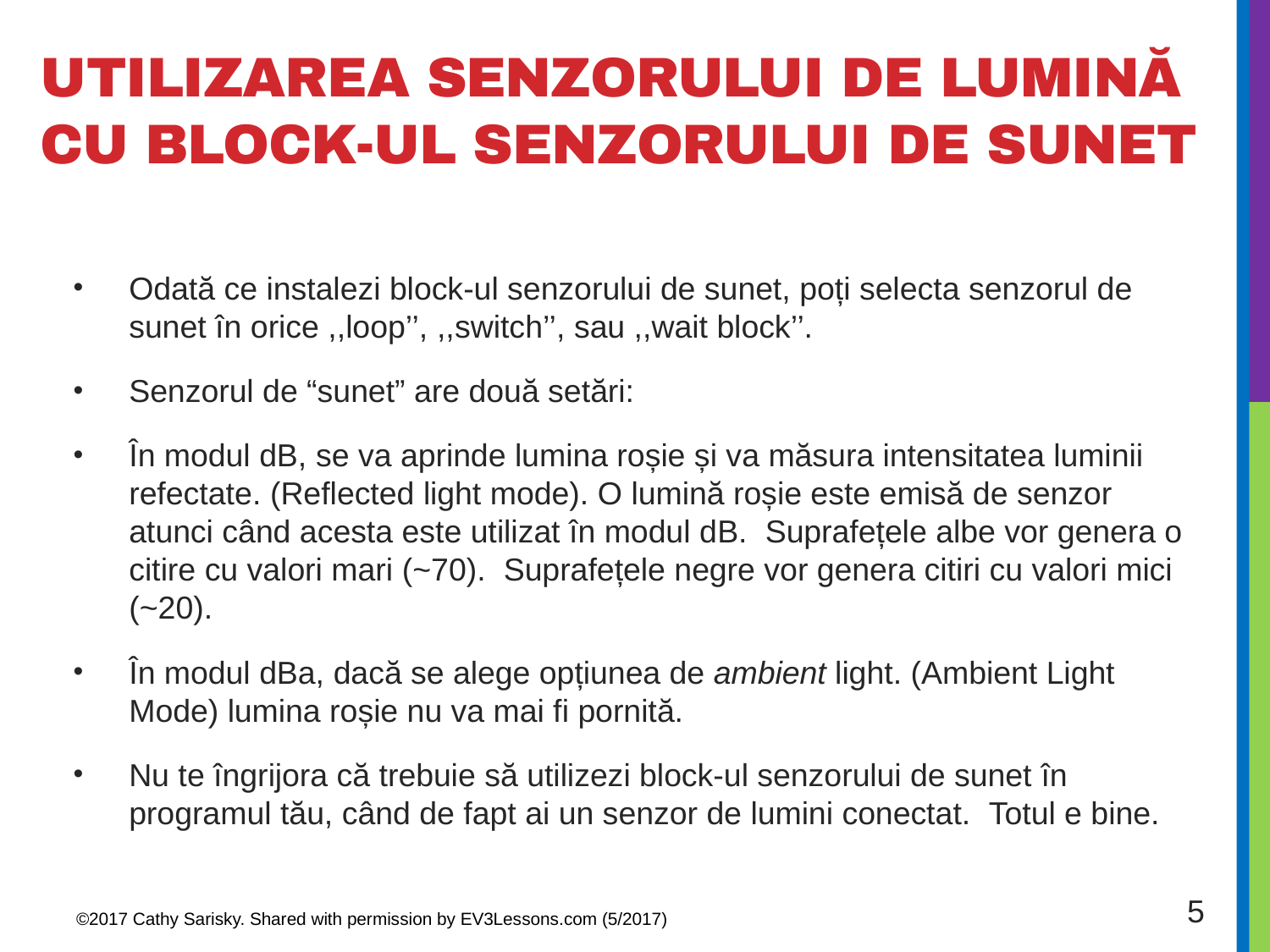

# Utilizarea senzorului de lumină cu block-ul senzorului de sunet
Odată ce instalezi block-ul senzorului de sunet, poți selecta senzorul de sunet în orice ,,loop’’, ,,switch’’, sau ,,wait block’’.
Senzorul de “sunet” are două setări:
În modul dB, se va aprinde lumina roșie și va măsura intensitatea luminii refectate. (Reflected light mode). O lumină roșie este emisă de senzor atunci când acesta este utilizat în modul dB.  Suprafețele albe vor genera o citire cu valori mari (~70).  Suprafețele negre vor genera citiri cu valori mici (~20).
În modul dBa, dacă se alege opțiunea de ambient light. (Ambient Light Mode) lumina roșie nu va mai fi pornită.
Nu te îngrijora că trebuie să utilizezi block-ul senzorului de sunet în programul tău, când de fapt ai un senzor de lumini conectat.  Totul e bine.

5
©2017 Cathy Sarisky. Shared with permission by EV3Lessons.com (5/2017)